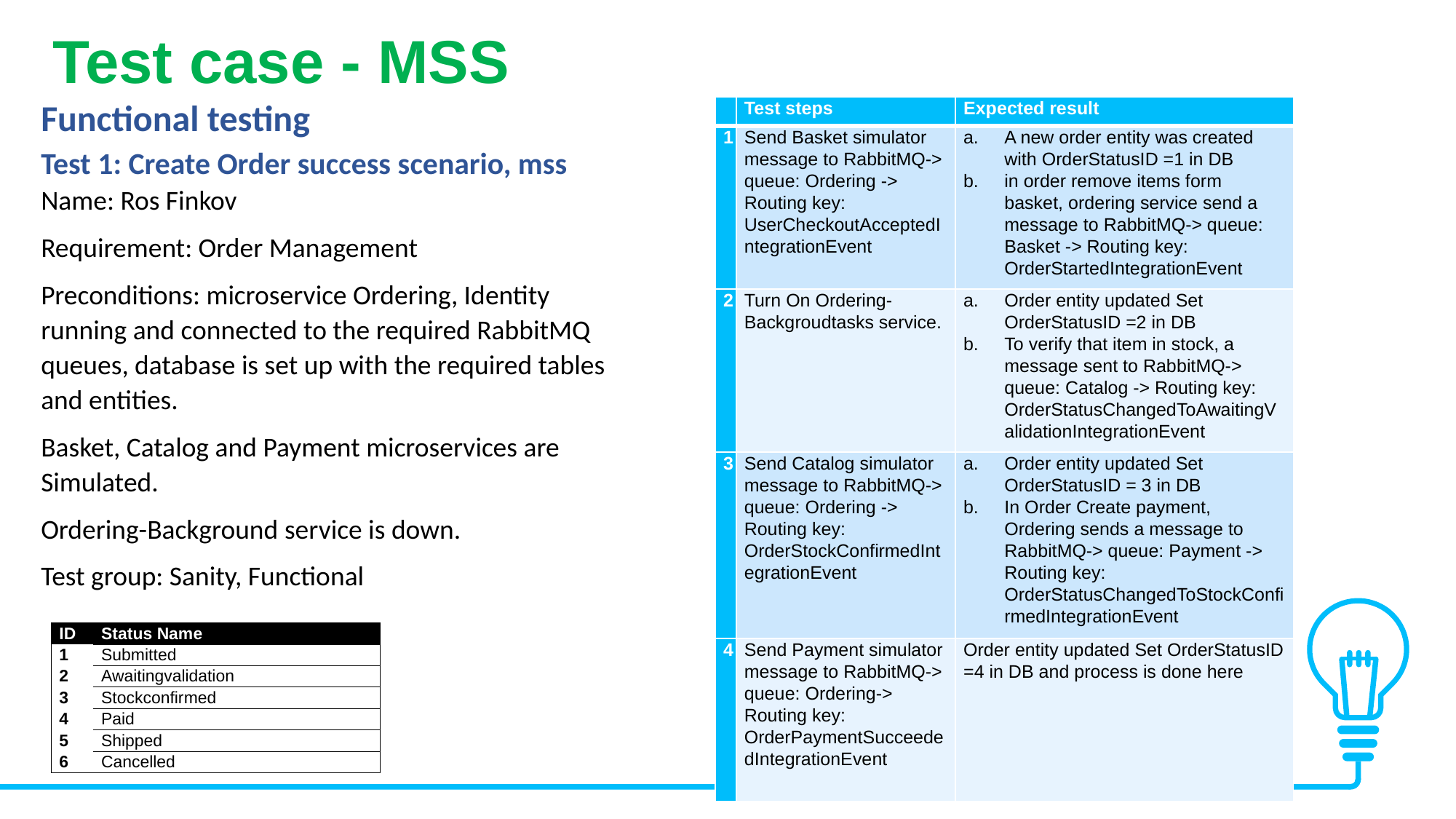

Test case - MSS
Functional testing
Test 1: Create Order success scenario, mss
Name: Ros Finkov
Requirement: Order Management
Preconditions: microservice Ordering, Identity running and connected to the required RabbitMQ queues, database is set up with the required tables and entities.
Basket, Catalog and Payment microservices are Simulated.
Ordering-Background service is down.
Test group: Sanity, Functional
|  | Test steps | Expected result |
| --- | --- | --- |
| 1 | Send Basket simulator message to RabbitMQ-> queue: Ordering -> Routing key: UserCheckoutAcceptedIntegrationEvent | A new order entity was created with OrderStatusID =1 in DB in order remove items form basket, ordering service send a message to RabbitMQ-> queue: Basket -> Routing key: OrderStartedIntegrationEvent |
| 2 | Turn On Ordering-Backgroudtasks service. | Order entity updated Set OrderStatusID =2 in DB To verify that item in stock, a message sent to RabbitMQ-> queue: Catalog -> Routing key: OrderStatusChangedToAwaitingValidationIntegrationEvent |
| 3 | Send Catalog simulator message to RabbitMQ-> queue: Ordering -> Routing key: OrderStockConfirmedIntegrationEvent | Order entity updated Set OrderStatusID = 3 in DB In Order Create payment, Ordering sends a message to RabbitMQ-> queue: Payment -> Routing key: OrderStatusChangedToStockConfirmedIntegrationEvent |
| 4 | Send Payment simulator message to RabbitMQ-> queue: Ordering-> Routing key: OrderPaymentSucceededIntegrationEvent | Order entity updated Set OrderStatusID =4 in DB and process is done here |
| ID | Status Name |
| --- | --- |
| 1 | Submitted |
| 2 | Awaitingvalidation |
| 3 | Stockconfirmed |
| 4 | Paid |
| 5 | Shipped |
| 6 | Cancelled |